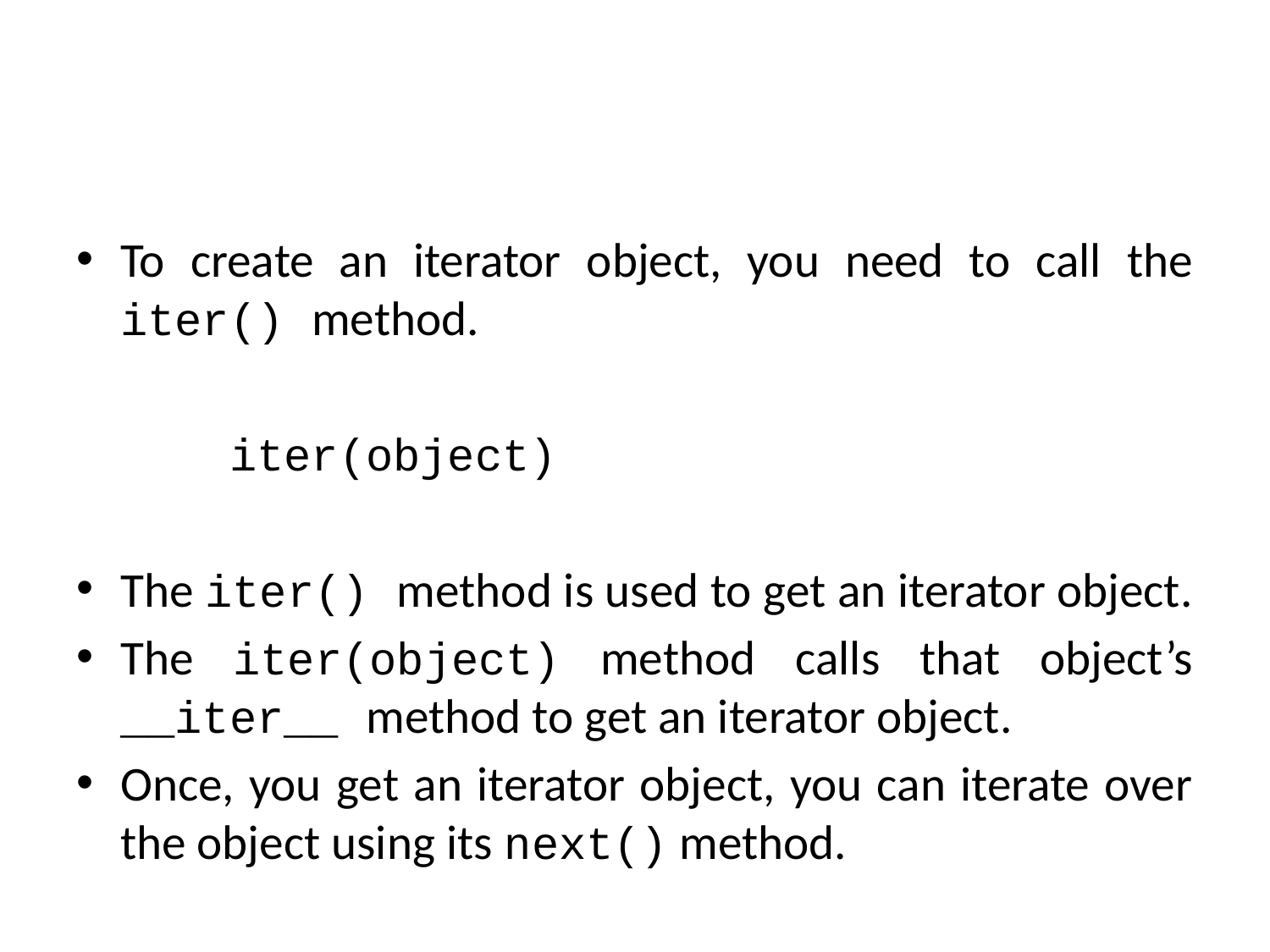

#
To create an iterator object, you need to call the iter() method.

	  	iter(object)

The iter() method is used to get an iterator object.
The iter(object) method calls that object’s __iter__ method to get an iterator object.
Once, you get an iterator object, you can iterate over the object using its next() method.